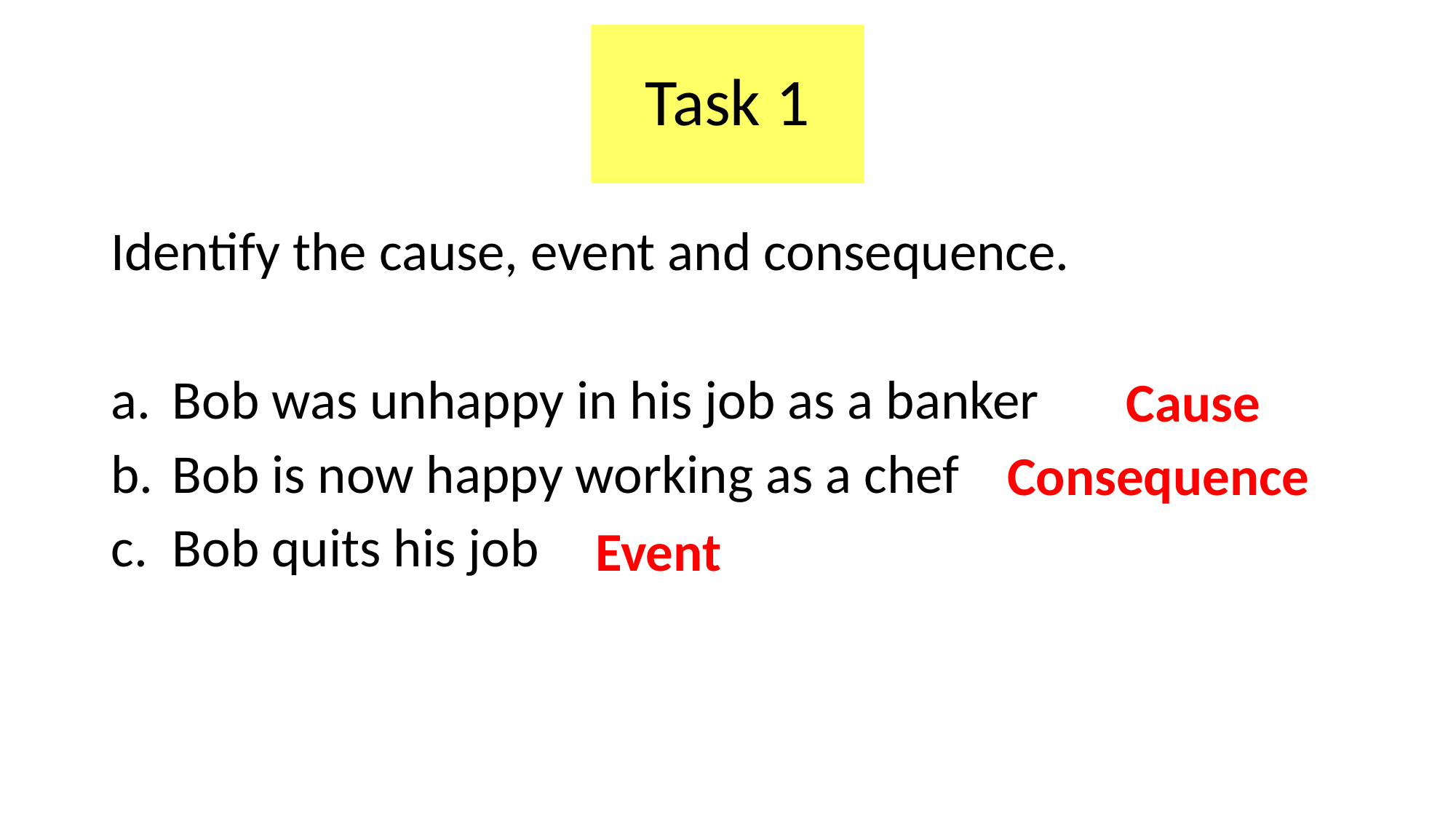

# Task 1
Identify the cause, event and consequence.

Bob was unhappy in his job as a banker
Bob is now happy working as a chef
Bob quits his job

Cause
Consequence
Event